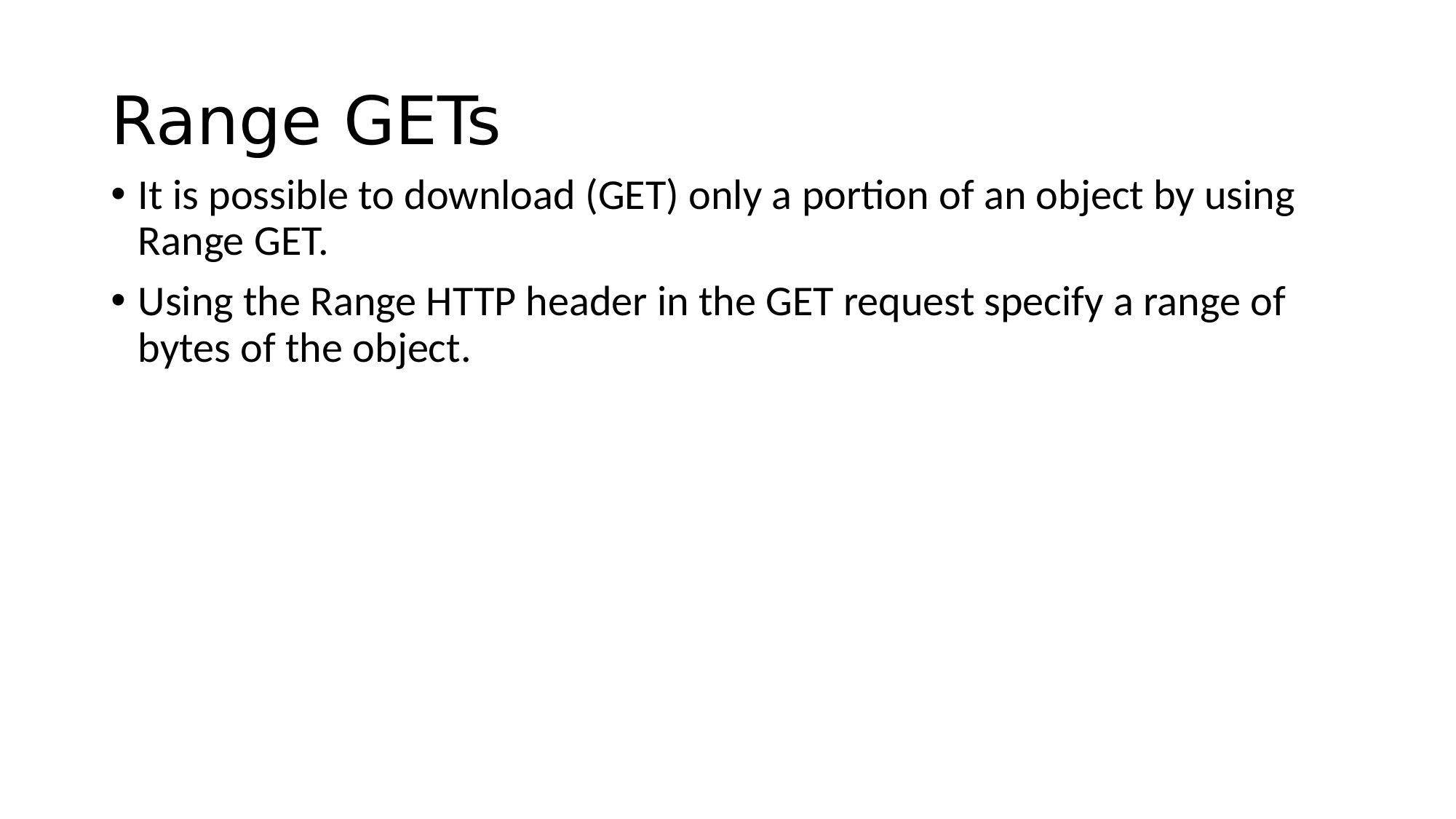

# Range GETs
It is possible to download (GET) only a portion of an object by using Range GET.
Using the Range HTTP header in the GET request specify a range of bytes of the object.